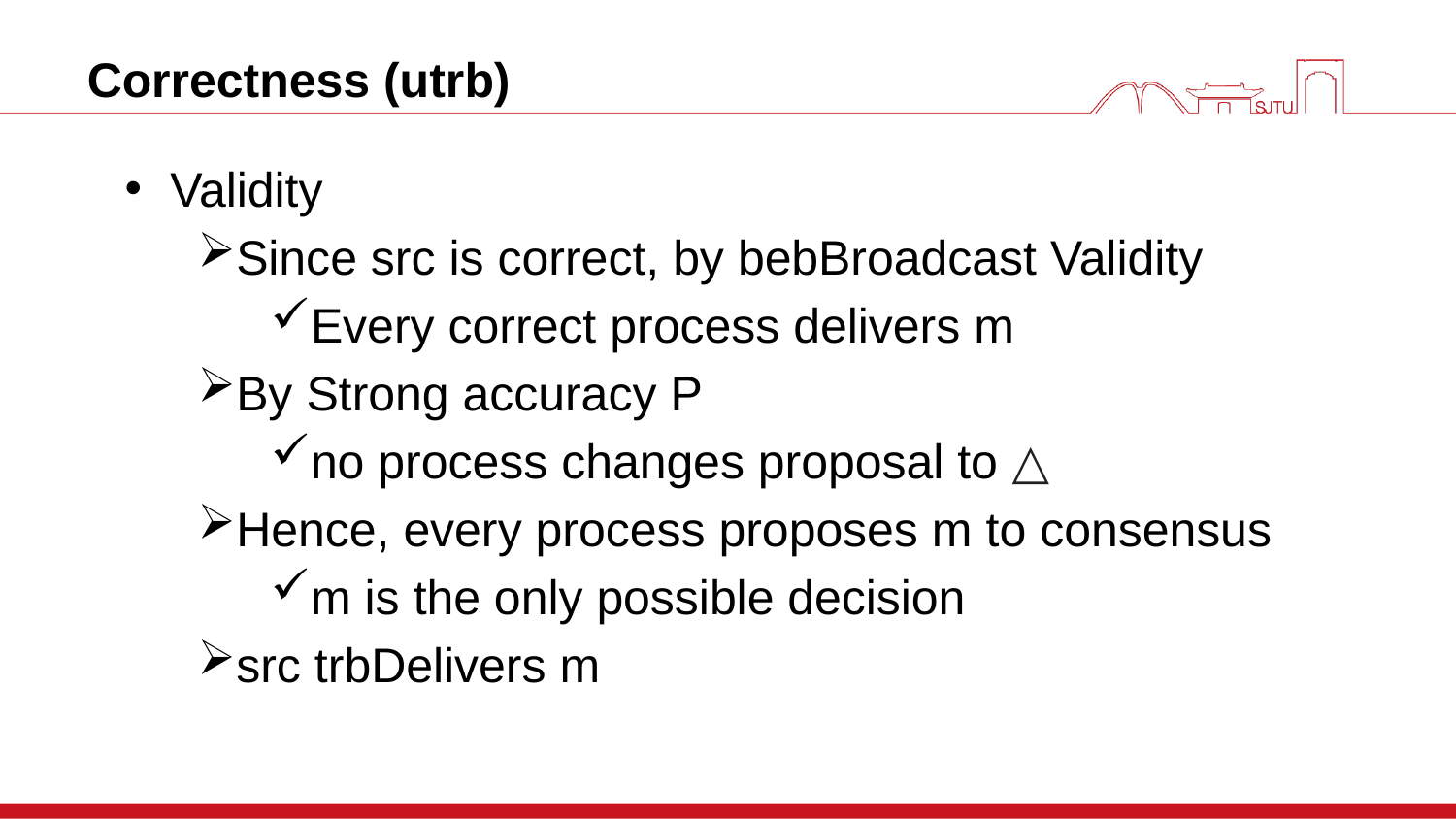

# Correctness (utrb)
Validity
Since src is correct, by bebBroadcast Validity
Every correct process delivers m
By Strong accuracy P
no process changes proposal to △
Hence, every process proposes m to consensus
m is the only possible decision
src trbDelivers m